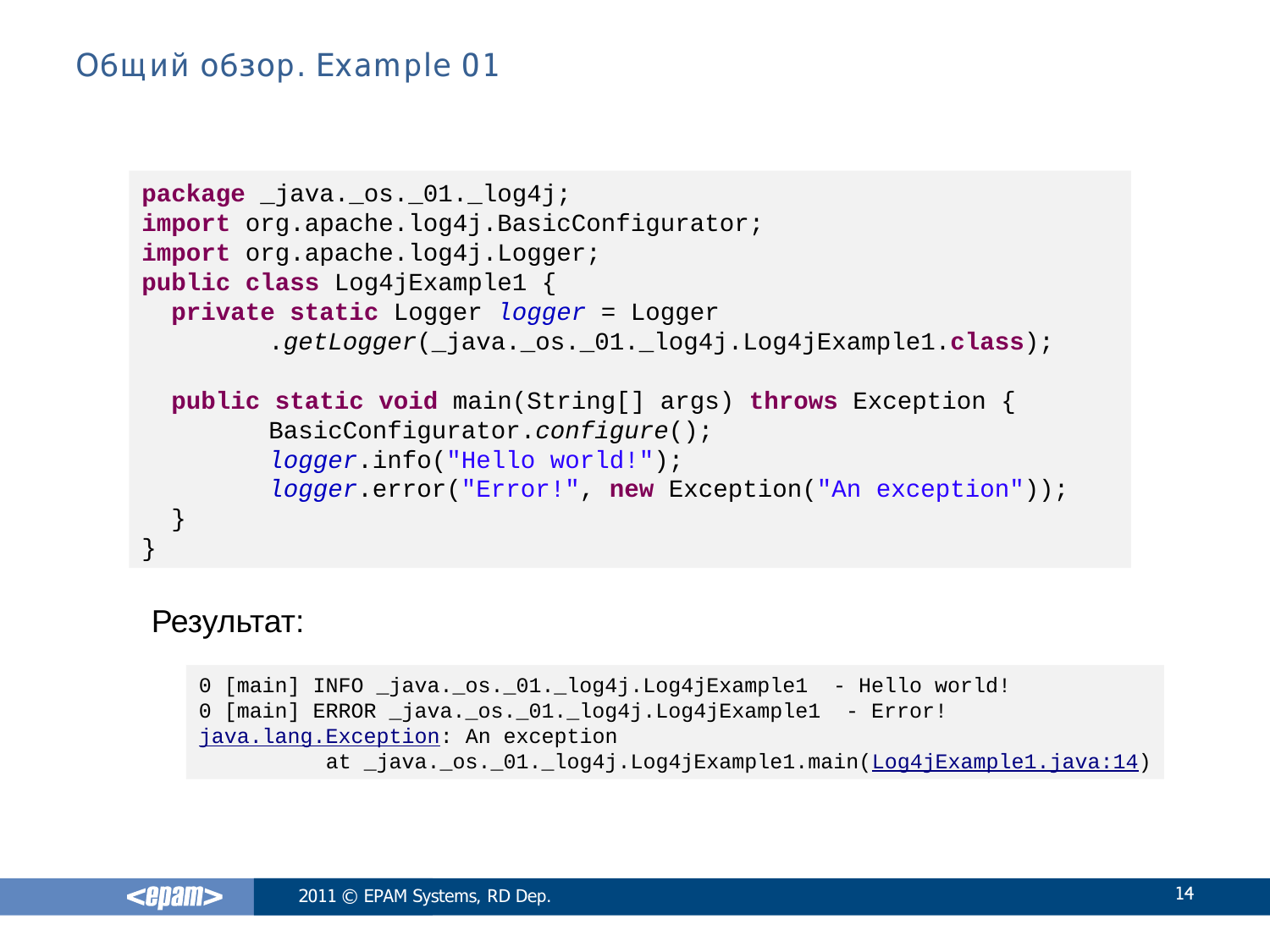

# Общий обзор. Example 01
package _java._os._01._log4j;
import org.apache.log4j.BasicConfigurator;
import org.apache.log4j.Logger;
public class Log4jExample1 {
  private static Logger logger = Logger
	.getLogger(_java._os._01._log4j.Log4jExample1.class);

  public static void main(String[] args) throws Exception {
	BasicConfigurator.configure();
	logger.info("Hello world!");
	logger.error("Error!", new Exception("An exception"));
  }
}
Результат:
0 [main] INFO _java._os._01._log4j.Log4jExample1  - Hello world!
0 [main] ERROR _java._os._01._log4j.Log4jExample1  - Error!
java.lang.Exception: An exception
	at _java._os._01._log4j.Log4jExample1.main(Log4jExample1.java:14)
14
2011 © EPAM Systems, RD Dep.